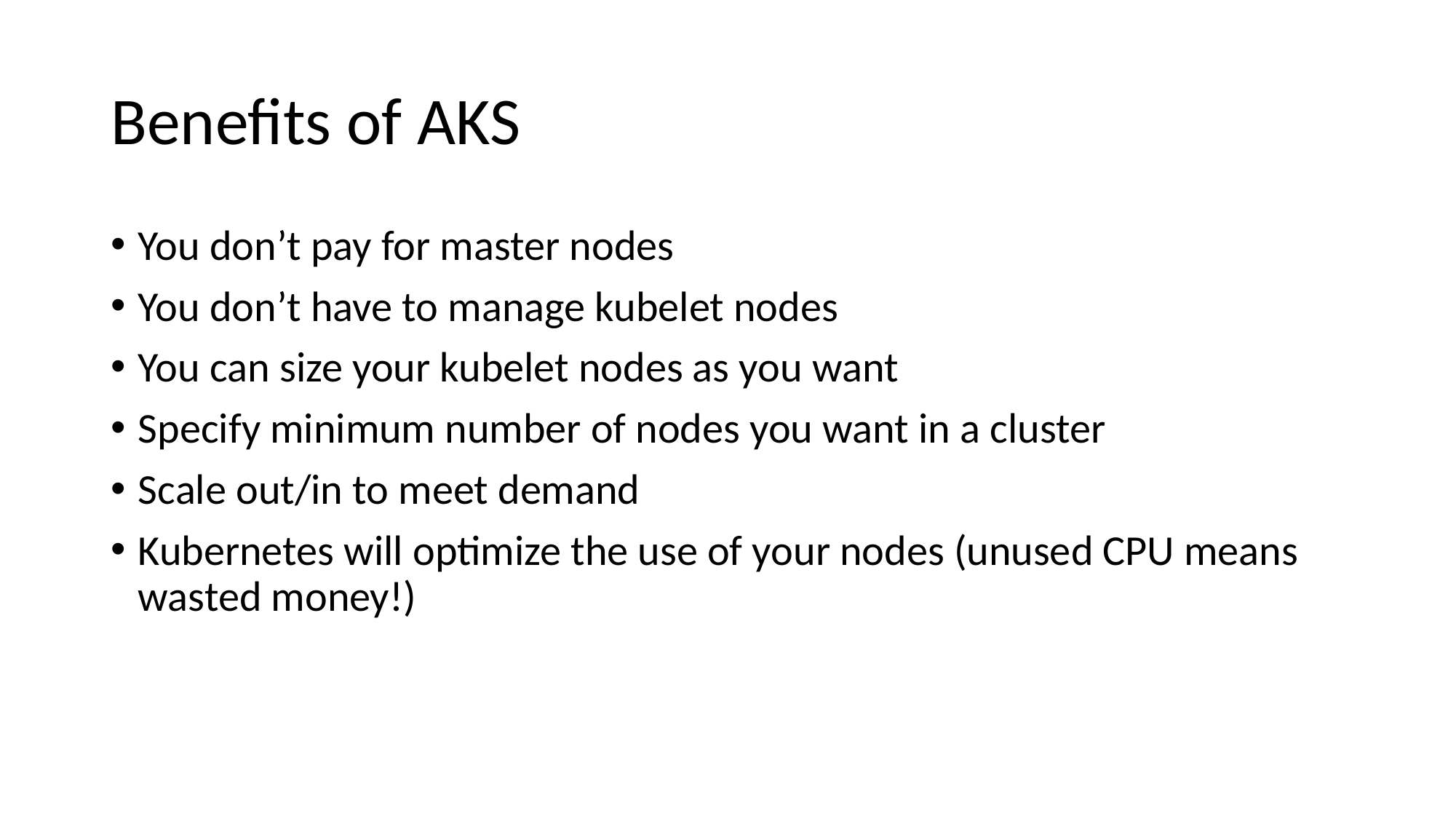

# Benefits of AKS
You don’t pay for master nodes
You don’t have to manage kubelet nodes
You can size your kubelet nodes as you want
Specify minimum number of nodes you want in a cluster
Scale out/in to meet demand
Kubernetes will optimize the use of your nodes (unused CPU means wasted money!)